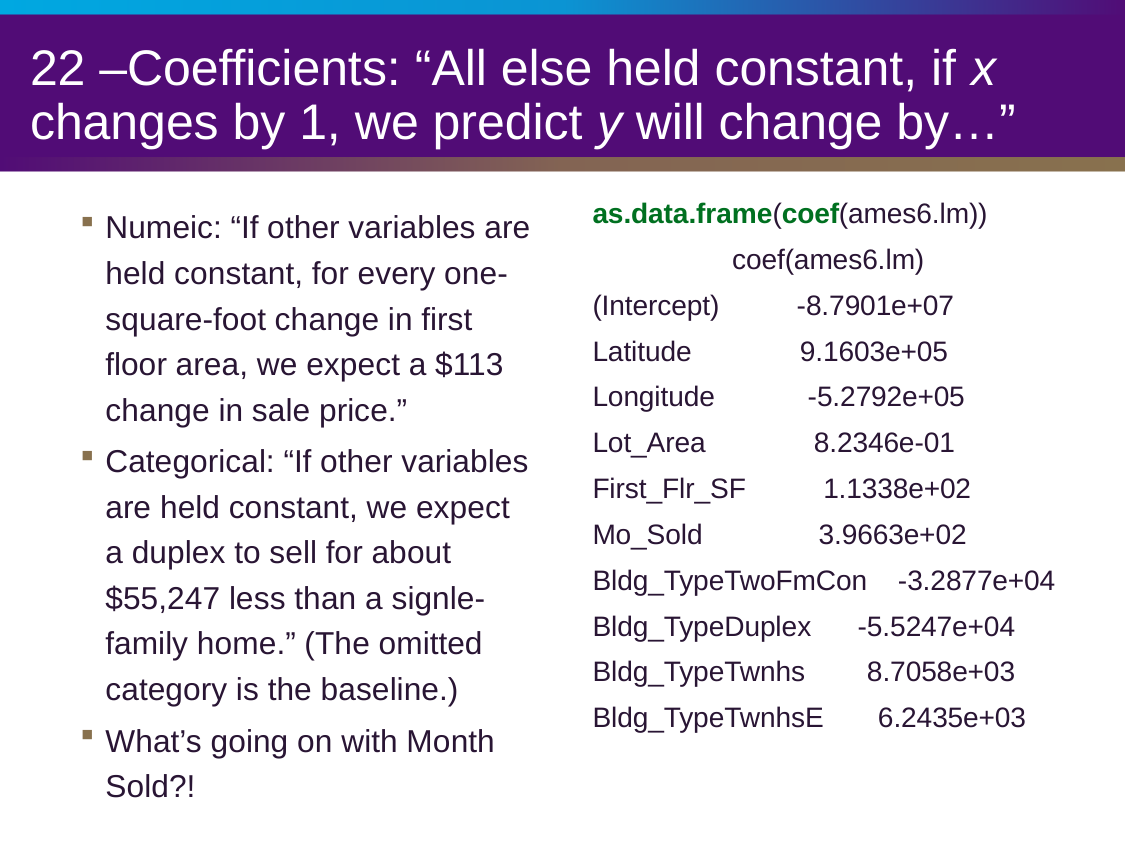

# 22 –Coefficients: “All else held constant, if x changes by 1, we predict y will change by…”
Numeic: “If other variables are held constant, for every one-square-foot change in first floor area, we expect a $113 change in sale price.”
Categorical: “If other variables are held constant, we expect a duplex to sell for about $55,247 less than a signle-family home.” (The omitted category is the baseline.)
What’s going on with Month Sold?!
as.data.frame(coef(ames6.lm))
                  coef(ames6.lm)
(Intercept)          -8.7901e+07
Latitude              9.1603e+05
Longitude            -5.2792e+05
Lot_Area              8.2346e-01
First_Flr_SF          1.1338e+02
Mo_Sold               3.9663e+02
Bldg_TypeTwoFmCon    -3.2877e+04
Bldg_TypeDuplex      -5.5247e+04
Bldg_TypeTwnhs        8.7058e+03
Bldg_TypeTwnhsE       6.2435e+03